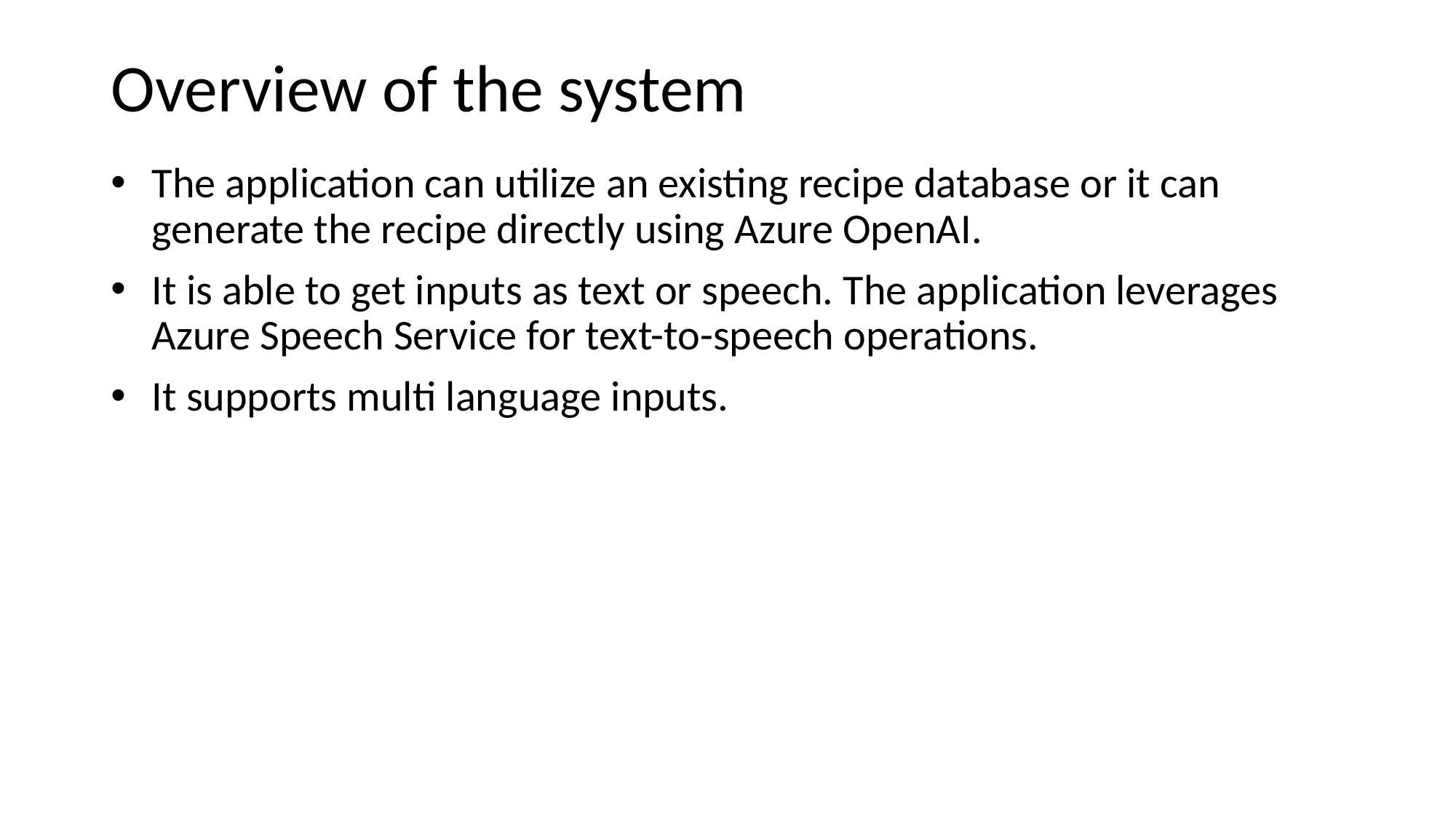

# Overview of the system
The application can utilize an existing recipe database or it can generate the recipe directly using Azure OpenAI.
It is able to get inputs as text or speech. The application leverages Azure Speech Service for text-to-speech operations.
It supports multi language inputs.